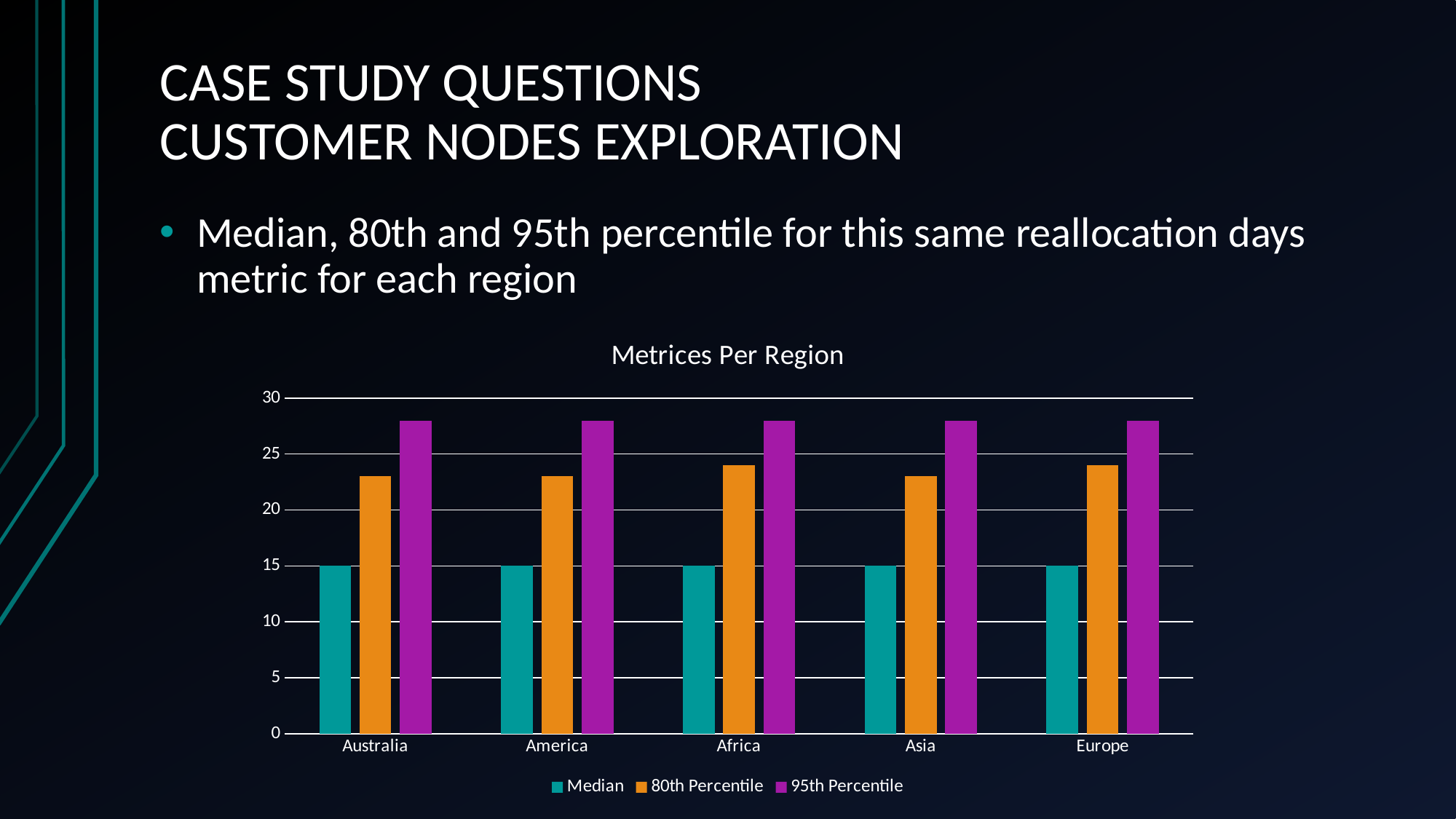

# CASE STUDY QUESTIONS CUSTOMER NODES EXPLORATION
Median, 80th and 95th percentile for this same reallocation days metric for each region

### Chart: Metrices Per Region

| Category | Median | 80th Percentile | 95th Percentile |
|---|---|---|---|
| Australia | 15.0 | 23.0 | 28.0 |
| America | 15.0 | 23.0 | 28.0 |
| Africa | 15.0 | 24.0 | 28.0 |
| Asia | 15.0 | 23.0 | 28.0 |
| Europe | 15.0 | 24.0 | 28.0 |